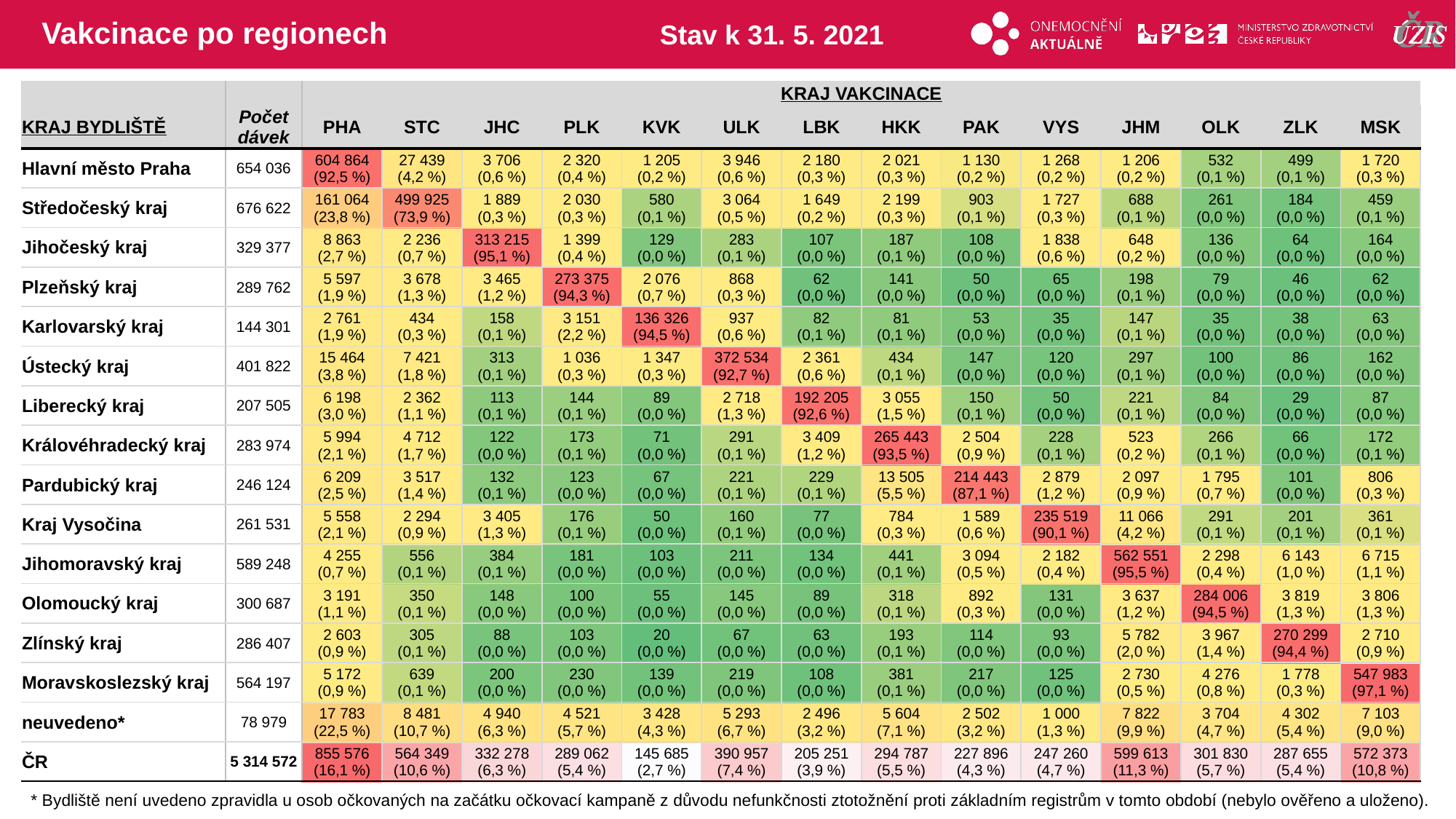

# Vakcinace po regionech
Stav k 31. 5. 2021
|  |  | KRAJ VAKCINACE |  |  |  |  |  |  |  |  |  |  |  |  |  |
| --- | --- | --- | --- | --- | --- | --- | --- | --- | --- | --- | --- | --- | --- | --- | --- |
| KRAJ BYDLIŠTĚ | Počet dávek | PHA | STC | JHC | PLK | KVK | ULK | LBK | HKK | PAK | VYS | JHM | OLK | ZLK | MSK |
| Hlavní město Praha | 654 036 | 604 864 (92,5 %) | 27 439 (4,2 %) | 3 706 (0,6 %) | 2 320 (0,4 %) | 1 205 (0,2 %) | 3 946 (0,6 %) | 2 180 (0,3 %) | 2 021 (0,3 %) | 1 130 (0,2 %) | 1 268 (0,2 %) | 1 206 (0,2 %) | 532 (0,1 %) | 499 (0,1 %) | 1 720 (0,3 %) |
| Středočeský kraj | 676 622 | 161 064 (23,8 %) | 499 925 (73,9 %) | 1 889 (0,3 %) | 2 030 (0,3 %) | 580 (0,1 %) | 3 064 (0,5 %) | 1 649 (0,2 %) | 2 199 (0,3 %) | 903 (0,1 %) | 1 727 (0,3 %) | 688 (0,1 %) | 261 (0,0 %) | 184 (0,0 %) | 459 (0,1 %) |
| Jihočeský kraj | 329 377 | 8 863 (2,7 %) | 2 236 (0,7 %) | 313 215 (95,1 %) | 1 399 (0,4 %) | 129 (0,0 %) | 283 (0,1 %) | 107 (0,0 %) | 187 (0,1 %) | 108 (0,0 %) | 1 838 (0,6 %) | 648 (0,2 %) | 136 (0,0 %) | 64 (0,0 %) | 164 (0,0 %) |
| Plzeňský kraj | 289 762 | 5 597 (1,9 %) | 3 678 (1,3 %) | 3 465 (1,2 %) | 273 375 (94,3 %) | 2 076 (0,7 %) | 868 (0,3 %) | 62 (0,0 %) | 141 (0,0 %) | 50 (0,0 %) | 65 (0,0 %) | 198 (0,1 %) | 79 (0,0 %) | 46 (0,0 %) | 62 (0,0 %) |
| Karlovarský kraj | 144 301 | 2 761 (1,9 %) | 434 (0,3 %) | 158 (0,1 %) | 3 151 (2,2 %) | 136 326 (94,5 %) | 937 (0,6 %) | 82 (0,1 %) | 81 (0,1 %) | 53 (0,0 %) | 35 (0,0 %) | 147 (0,1 %) | 35 (0,0 %) | 38 (0,0 %) | 63 (0,0 %) |
| Ústecký kraj | 401 822 | 15 464 (3,8 %) | 7 421 (1,8 %) | 313 (0,1 %) | 1 036 (0,3 %) | 1 347 (0,3 %) | 372 534 (92,7 %) | 2 361 (0,6 %) | 434 (0,1 %) | 147 (0,0 %) | 120 (0,0 %) | 297 (0,1 %) | 100 (0,0 %) | 86 (0,0 %) | 162 (0,0 %) |
| Liberecký kraj | 207 505 | 6 198 (3,0 %) | 2 362 (1,1 %) | 113 (0,1 %) | 144 (0,1 %) | 89 (0,0 %) | 2 718 (1,3 %) | 192 205 (92,6 %) | 3 055 (1,5 %) | 150 (0,1 %) | 50 (0,0 %) | 221 (0,1 %) | 84 (0,0 %) | 29 (0,0 %) | 87 (0,0 %) |
| Královéhradecký kraj | 283 974 | 5 994 (2,1 %) | 4 712 (1,7 %) | 122 (0,0 %) | 173 (0,1 %) | 71 (0,0 %) | 291 (0,1 %) | 3 409 (1,2 %) | 265 443 (93,5 %) | 2 504 (0,9 %) | 228 (0,1 %) | 523 (0,2 %) | 266 (0,1 %) | 66 (0,0 %) | 172 (0,1 %) |
| Pardubický kraj | 246 124 | 6 209 (2,5 %) | 3 517 (1,4 %) | 132 (0,1 %) | 123 (0,0 %) | 67 (0,0 %) | 221 (0,1 %) | 229 (0,1 %) | 13 505 (5,5 %) | 214 443 (87,1 %) | 2 879 (1,2 %) | 2 097 (0,9 %) | 1 795 (0,7 %) | 101 (0,0 %) | 806 (0,3 %) |
| Kraj Vysočina | 261 531 | 5 558 (2,1 %) | 2 294 (0,9 %) | 3 405 (1,3 %) | 176 (0,1 %) | 50 (0,0 %) | 160 (0,1 %) | 77 (0,0 %) | 784 (0,3 %) | 1 589 (0,6 %) | 235 519 (90,1 %) | 11 066 (4,2 %) | 291 (0,1 %) | 201 (0,1 %) | 361 (0,1 %) |
| Jihomoravský kraj | 589 248 | 4 255 (0,7 %) | 556 (0,1 %) | 384 (0,1 %) | 181 (0,0 %) | 103 (0,0 %) | 211 (0,0 %) | 134 (0,0 %) | 441 (0,1 %) | 3 094 (0,5 %) | 2 182 (0,4 %) | 562 551 (95,5 %) | 2 298 (0,4 %) | 6 143 (1,0 %) | 6 715 (1,1 %) |
| Olomoucký kraj | 300 687 | 3 191 (1,1 %) | 350 (0,1 %) | 148 (0,0 %) | 100 (0,0 %) | 55 (0,0 %) | 145 (0,0 %) | 89 (0,0 %) | 318 (0,1 %) | 892 (0,3 %) | 131 (0,0 %) | 3 637 (1,2 %) | 284 006 (94,5 %) | 3 819 (1,3 %) | 3 806 (1,3 %) |
| Zlínský kraj | 286 407 | 2 603 (0,9 %) | 305 (0,1 %) | 88 (0,0 %) | 103 (0,0 %) | 20 (0,0 %) | 67 (0,0 %) | 63 (0,0 %) | 193 (0,1 %) | 114 (0,0 %) | 93 (0,0 %) | 5 782 (2,0 %) | 3 967 (1,4 %) | 270 299 (94,4 %) | 2 710 (0,9 %) |
| Moravskoslezský kraj | 564 197 | 5 172 (0,9 %) | 639 (0,1 %) | 200 (0,0 %) | 230 (0,0 %) | 139 (0,0 %) | 219 (0,0 %) | 108 (0,0 %) | 381 (0,1 %) | 217 (0,0 %) | 125 (0,0 %) | 2 730 (0,5 %) | 4 276 (0,8 %) | 1 778 (0,3 %) | 547 983 (97,1 %) |
| neuvedeno\* | 78 979 | 17 783 (22,5 %) | 8 481 (10,7 %) | 4 940 (6,3 %) | 4 521 (5,7 %) | 3 428 (4,3 %) | 5 293 (6,7 %) | 2 496 (3,2 %) | 5 604 (7,1 %) | 2 502 (3,2 %) | 1 000 (1,3 %) | 7 822 (9,9 %) | 3 704 (4,7 %) | 4 302 (5,4 %) | 7 103 (9,0 %) |
| ČR | 5 314 572 | 855 576 (16,1 %) | 564 349 (10,6 %) | 332 278 (6,3 %) | 289 062 (5,4 %) | 145 685 (2,7 %) | 390 957 (7,4 %) | 205 251 (3,9 %) | 294 787 (5,5 %) | 227 896 (4,3 %) | 247 260 (4,7 %) | 599 613 (11,3 %) | 301 830 (5,7 %) | 287 655 (5,4 %) | 572 373 (10,8 %) |
|  |  |  |  |  |  |  |  |  |  |  |  |  |  |
| --- | --- | --- | --- | --- | --- | --- | --- | --- | --- | --- | --- | --- | --- |
|  |  |  |  |  |  |  |  |  |  |  |  |  |  |
|  |  |  |  |  |  |  |  |  |  |  |  |  |  |
|  |  |  |  |  |  |  |  |  |  |  |  |  |  |
|  |  |  |  |  |  |  |  |  |  |  |  |  |  |
|  |  |  |  |  |  |  |  |  |  |  |  |  |  |
|  |  |  |  |  |  |  |  |  |  |  |  |  |  |
|  |  |  |  |  |  |  |  |  |  |  |  |  |  |
|  |  |  |  |  |  |  |  |  |  |  |  |  |  |
|  |  |  |  |  |  |  |  |  |  |  |  |  |  |
|  |  |  |  |  |  |  |  |  |  |  |  |  |  |
|  |  |  |  |  |  |  |  |  |  |  |  |  |  |
|  |  |  |  |  |  |  |  |  |  |  |  |  |  |
|  |  |  |  |  |  |  |  |  |  |  |  |  |  |
|  |  |  |  |  |  |  |  |  |  |  |  |  |  |
|  |  |  |  |  |  |  |  |  |  |  |  |  |  |
* Bydliště není uvedeno zpravidla u osob očkovaných na začátku očkovací kampaně z důvodu nefunkčnosti ztotožnění proti základním registrům v tomto období (nebylo ověřeno a uloženo).